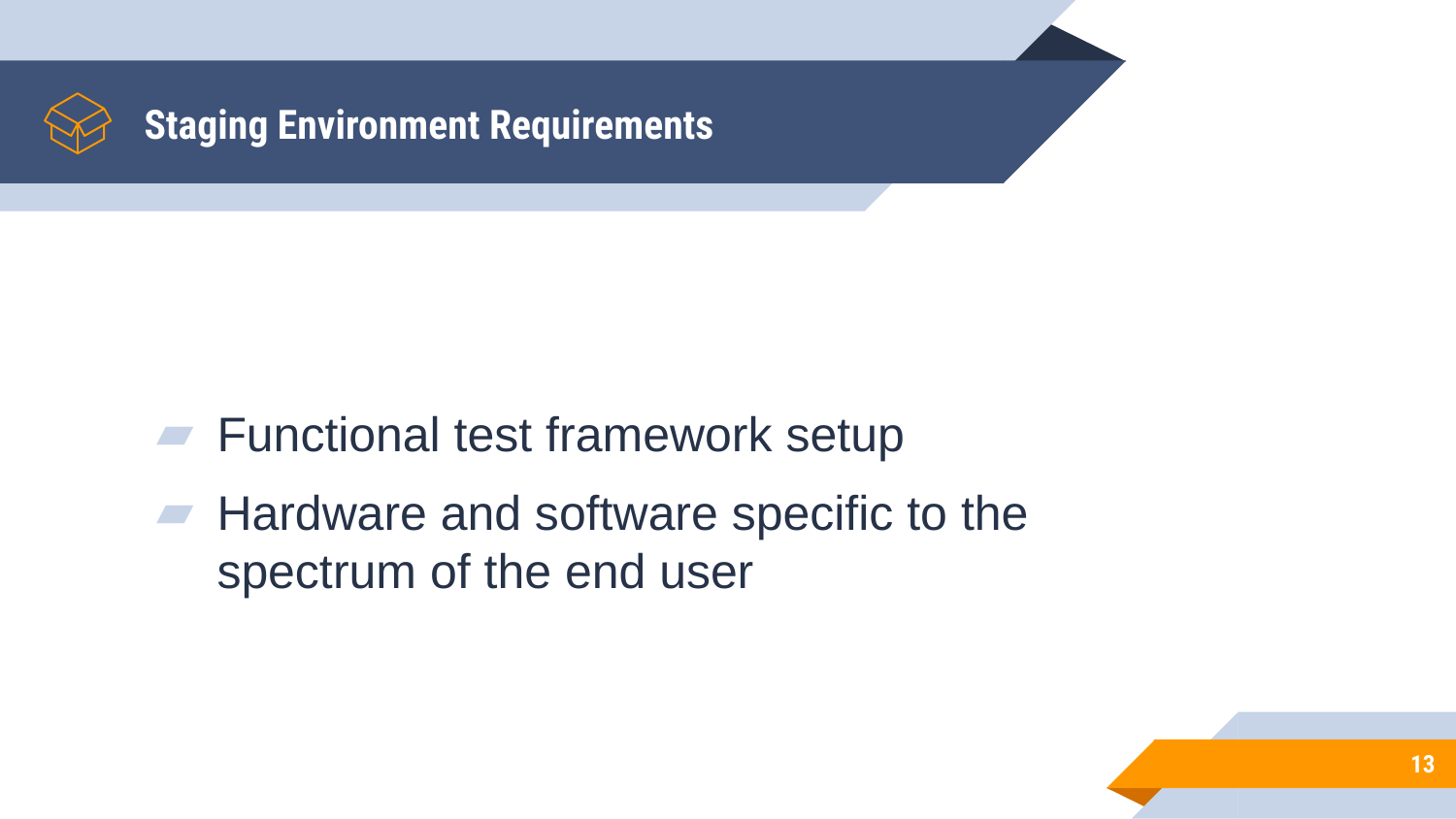

# Staging Environment Requirements

Functional test framework setup
Hardware and software specific to the spectrum of the end user
13